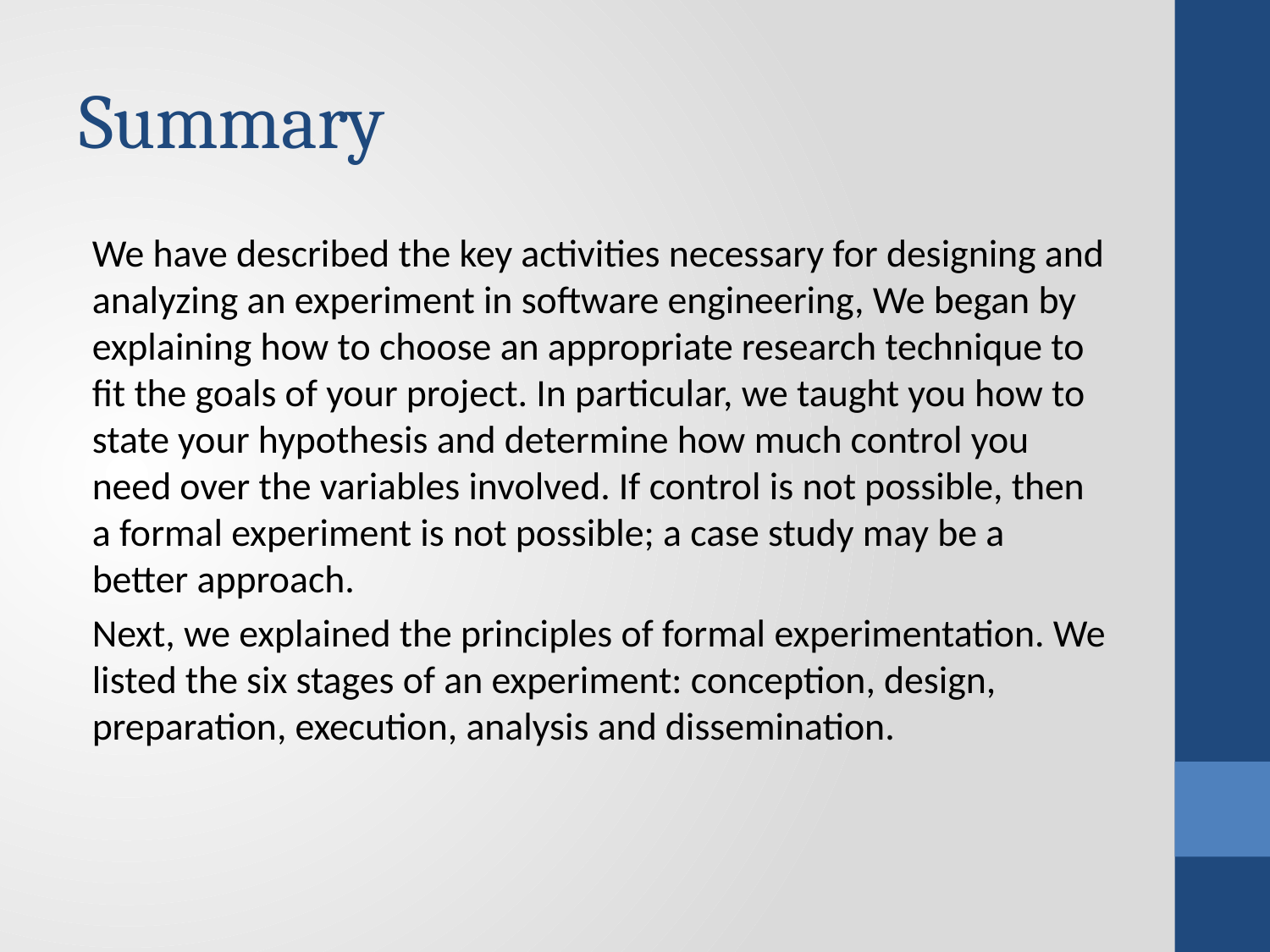

# Summary
We have described the key activities necessary for designing and analyzing an experiment in software engineering, We began by explaining how to choose an appropriate research technique to fit the goals of your project. In particular, we taught you how to state your hypothesis and determine how much control you need over the variables involved. If control is not possible, then a formal experiment is not possible; a case study may be a better approach.
Next, we explained the principles of formal experimentation. We listed the six stages of an experiment: conception, design, preparation, execution, analysis and dissemination.